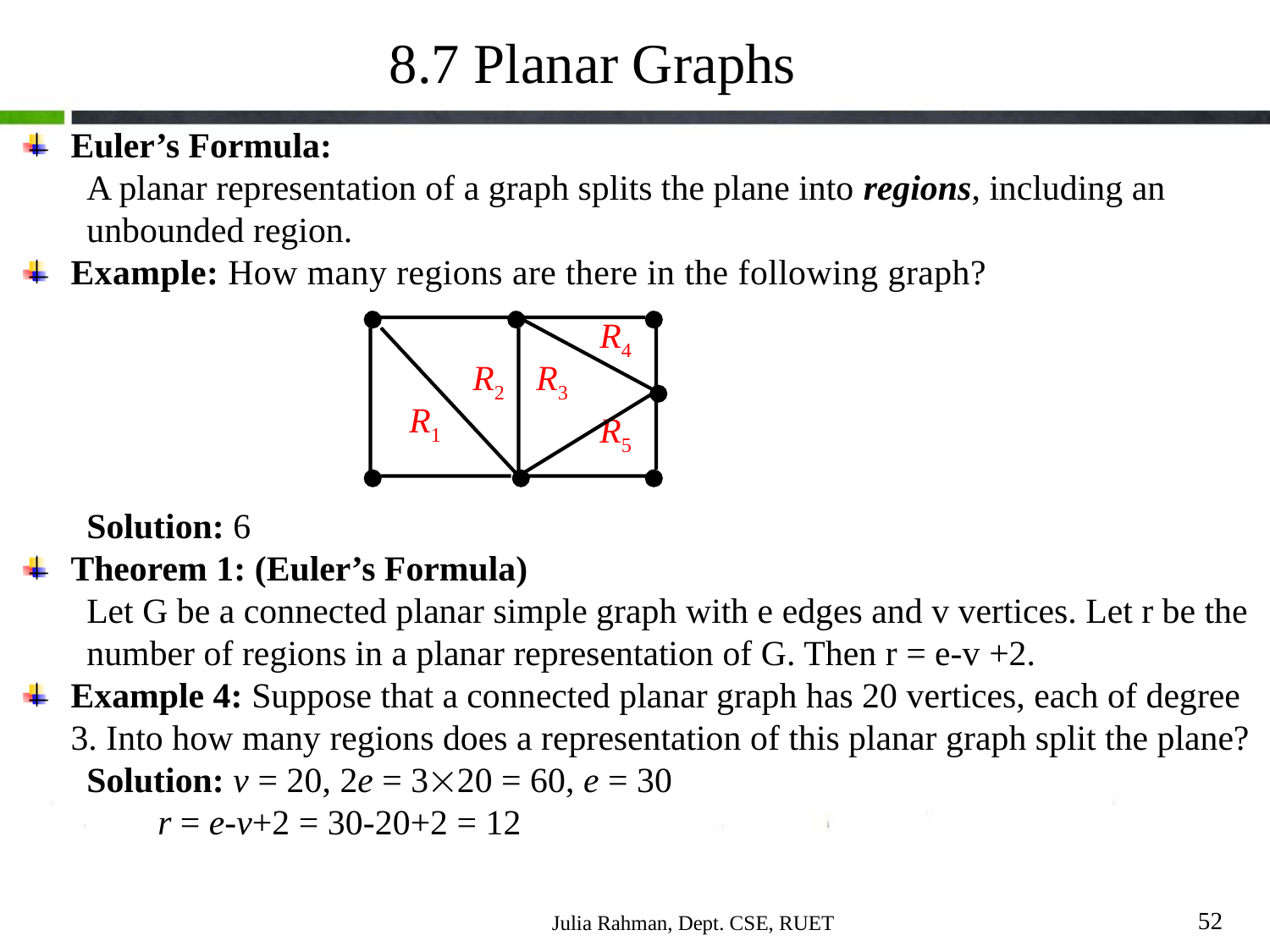

8.7 Planar Graphs
Euler’s Formula:
A planar representation of a graph splits the plane into regions, including an unbounded region.
Example: How many regions are there in the following graph?

Solution: 6
Theorem 1: (Euler’s Formula)
Let G be a connected planar simple graph with e edges and v vertices. Let r be the number of regions in a planar representation of G. Then r = e-v +2.
Example 4: Suppose that a connected planar graph has 20 vertices, each of degree 3. Into how many regions does a representation of this planar graph split the plane?
Solution: v = 20, 2e = 3×20 = 60, e = 30
        r = e-v+2 = 30-20+2 = 12

R4
R2
R3
R1
R5

52
Julia Rahman, Dept. CSE, RUET